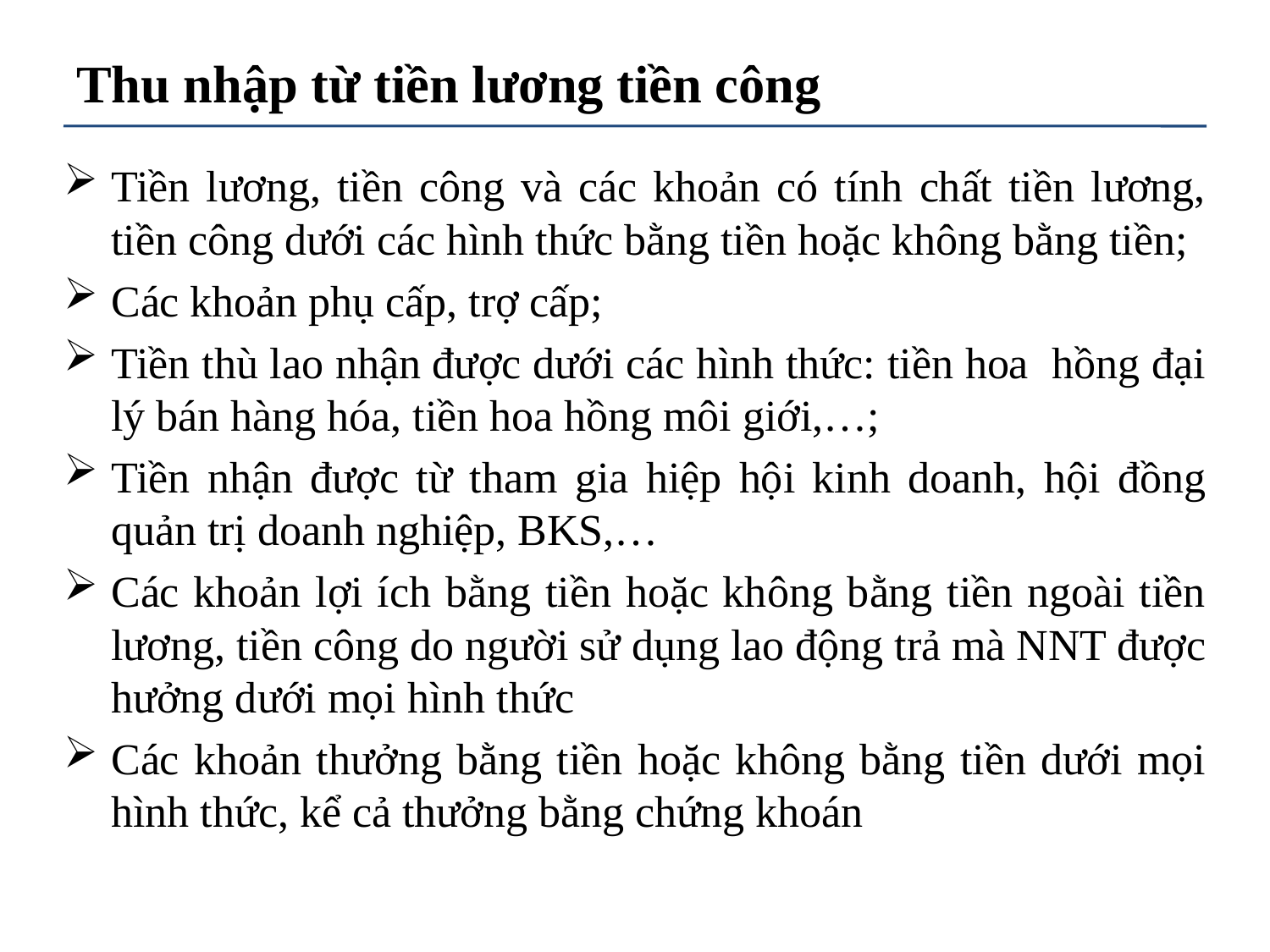

# Thu nhập từ tiền lương tiền công
Tiền lương, tiền công và các khoản có tính chất tiền lương, tiền công dưới các hình thức bằng tiền hoặc không bằng tiền;
Các khoản phụ cấp, trợ cấp;
Tiền thù lao nhận được dưới các hình thức: tiền hoa  hồng đại lý bán hàng hóa, tiền hoa hồng môi giới,…;
Tiền nhận được từ tham gia hiệp hội kinh doanh, hội đồng quản trị doanh nghiệp, BKS,…
Các khoản lợi ích bằng tiền hoặc không bằng tiền ngoài tiền lương, tiền công do người sử dụng lao động trả mà NNT được hưởng dưới mọi hình thức
Các khoản thưởng bằng tiền hoặc không bằng tiền dưới mọi hình thức, kể cả thưởng bằng chứng khoán